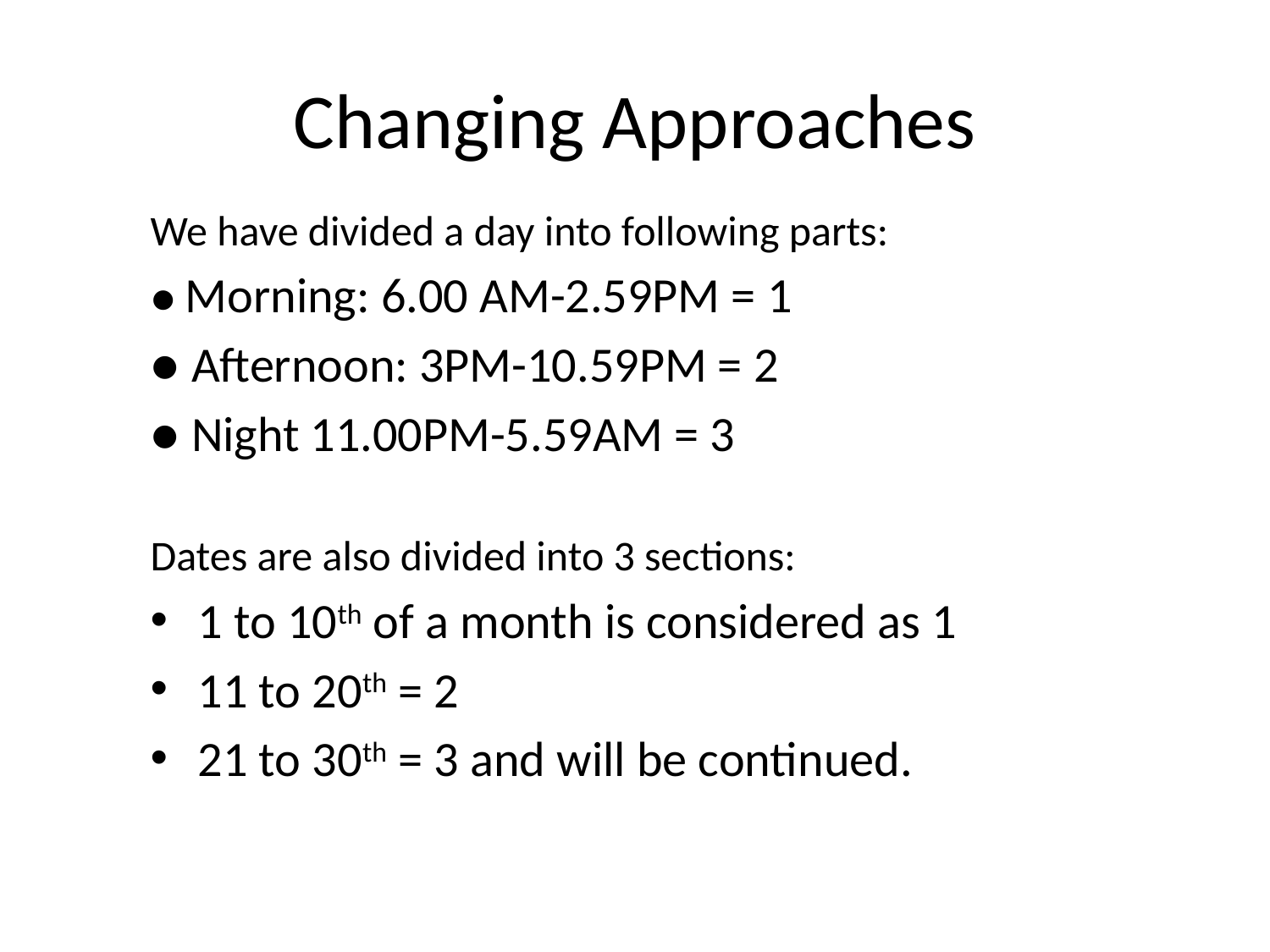

# Changing Approaches
We have divided a day into following parts:
● Morning: 6.00 AM-2.59PM = 1
● Afternoon: 3PM-10.59PM = 2
● Night 11.00PM-5.59AM = 3

Dates are also divided into 3 sections:
1 to 10th of a month is considered as 1
11 to 20th = 2
21 to 30th = 3 and will be continued.